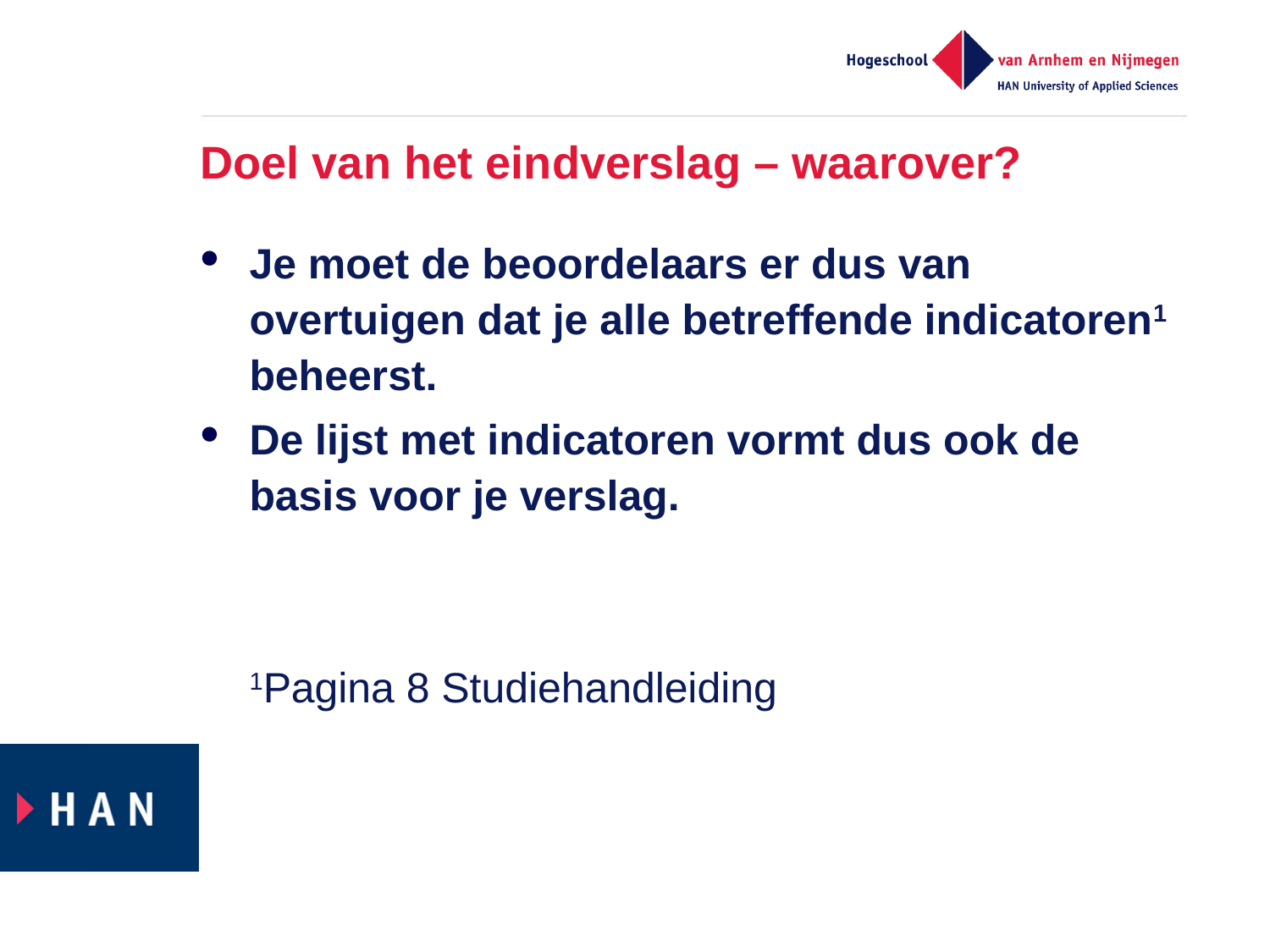

# Doel van het eindverslag – waarover?
Je moet de beoordelaars er dus van overtuigen dat je alle betreffende indicatoren1 beheerst.
De lijst met indicatoren vormt dus ook de basis voor je verslag.

1Pagina 8 Studiehandleiding